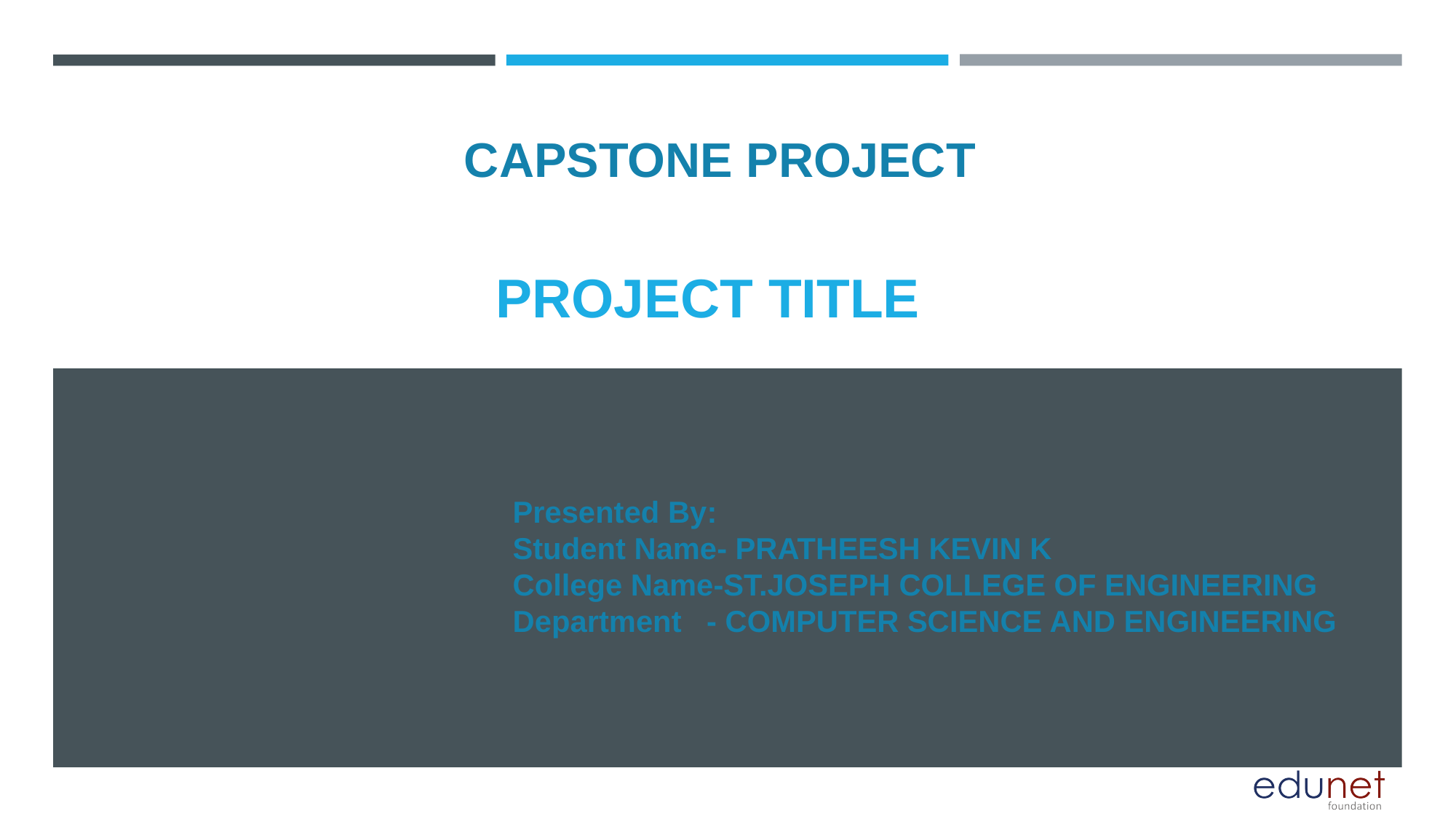

CAPSTONE PROJECT
# PROJECT TITLE
Presented By:
Student Name- PRATHEESH KEVIN K
College Name-ST.JOSEPH COLLEGE OF ENGINEERING
Department   - COMPUTER SCIENCE AND ENGINEERING